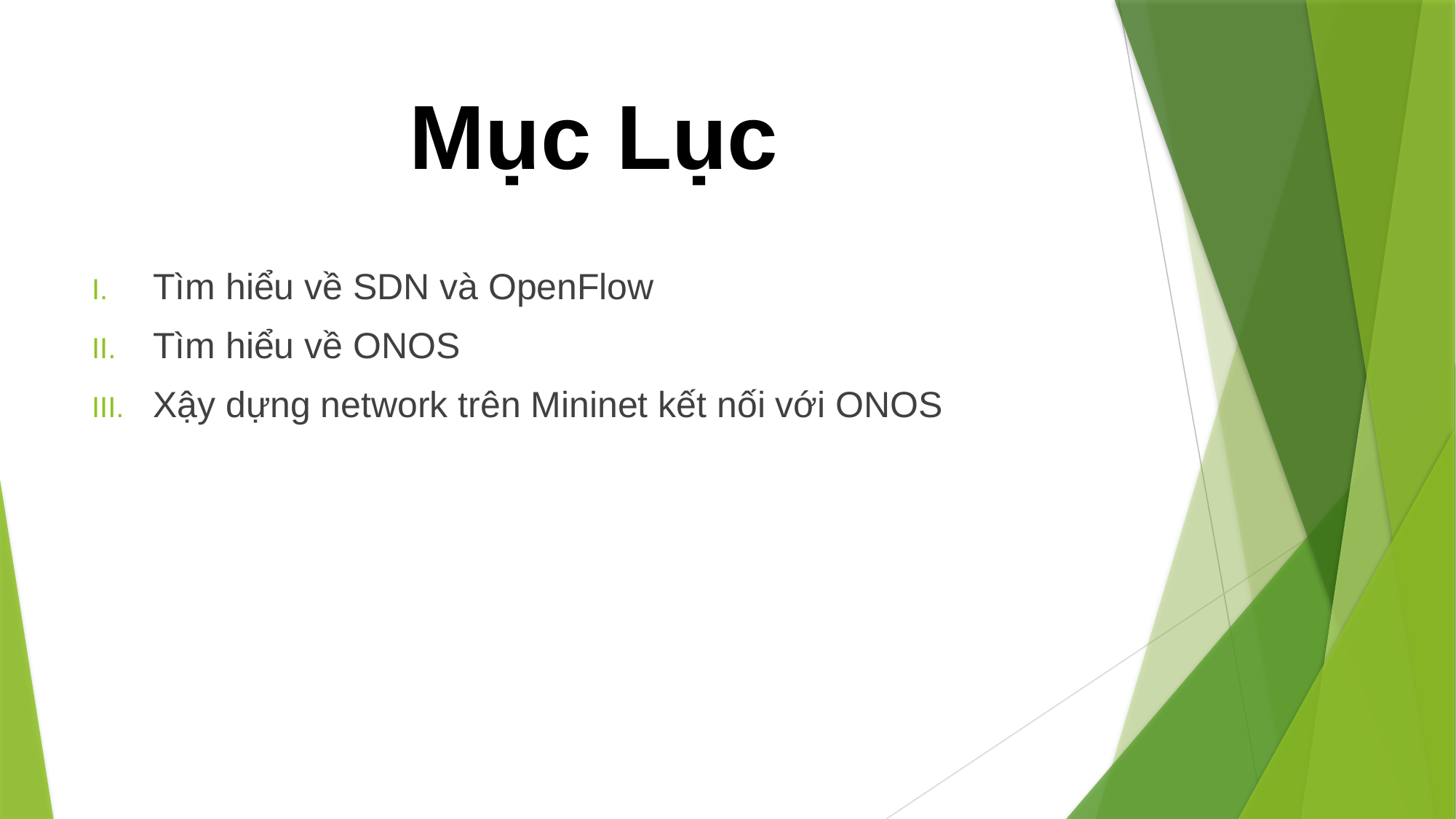

# Mục Lục
Tìm hiểu về SDN và OpenFlow
Tìm hiểu về ONOS
Xậy dựng network trên Mininet kết nối với ONOS